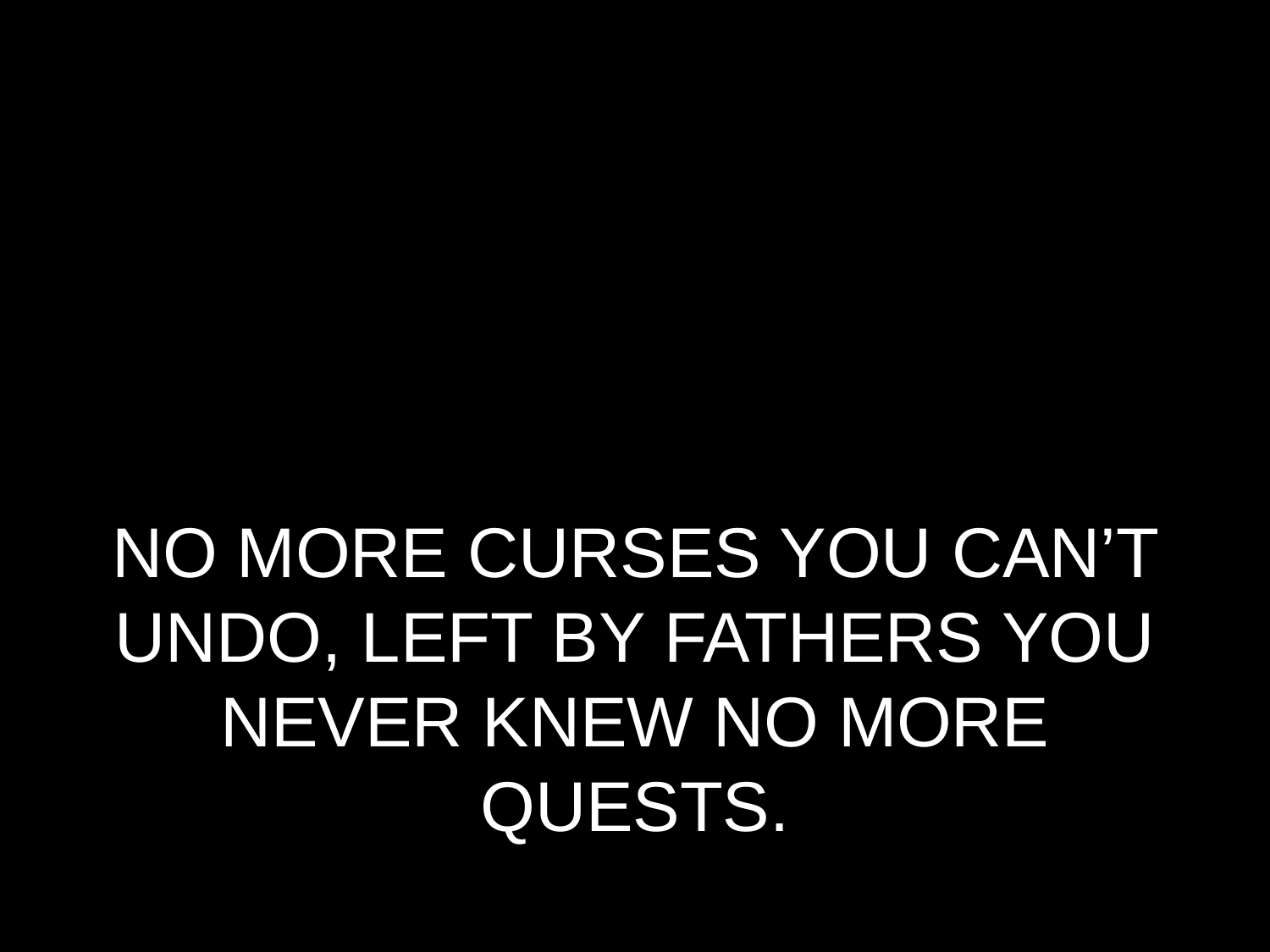

# NO MORE CURSES YOU CAN’T UNDO, LEFT BY FATHERS YOU NEVER KNEW NO MORE QUESTS.